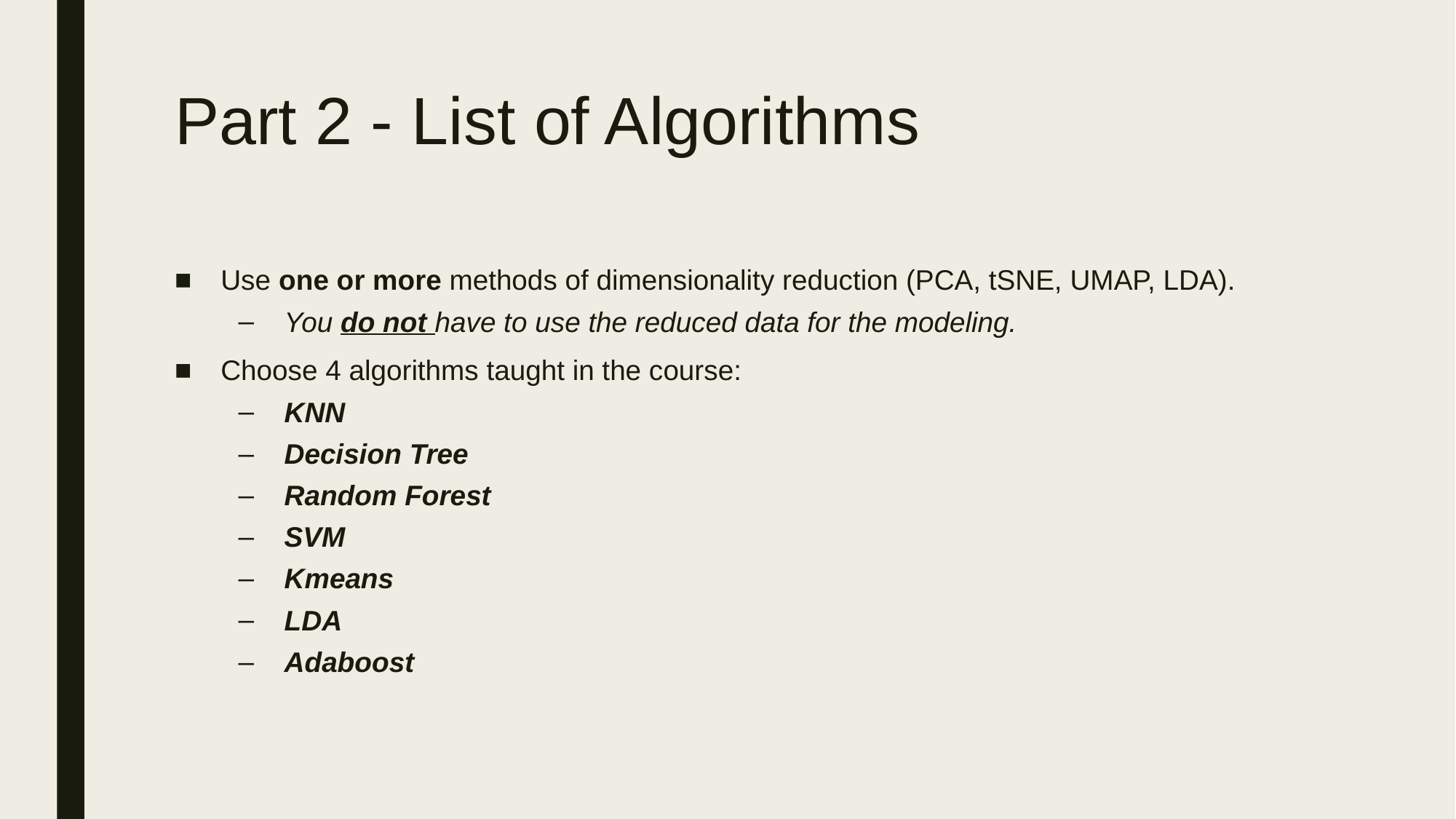

# Part 2 - List of Algorithms
Use one or more methods of dimensionality reduction (PCA, tSNE, UMAP, LDA).
You do not have to use the reduced data for the modeling.
Choose 4 algorithms taught in the course:
KNN
Decision Tree
Random Forest
SVM
Kmeans
LDA
Adaboost